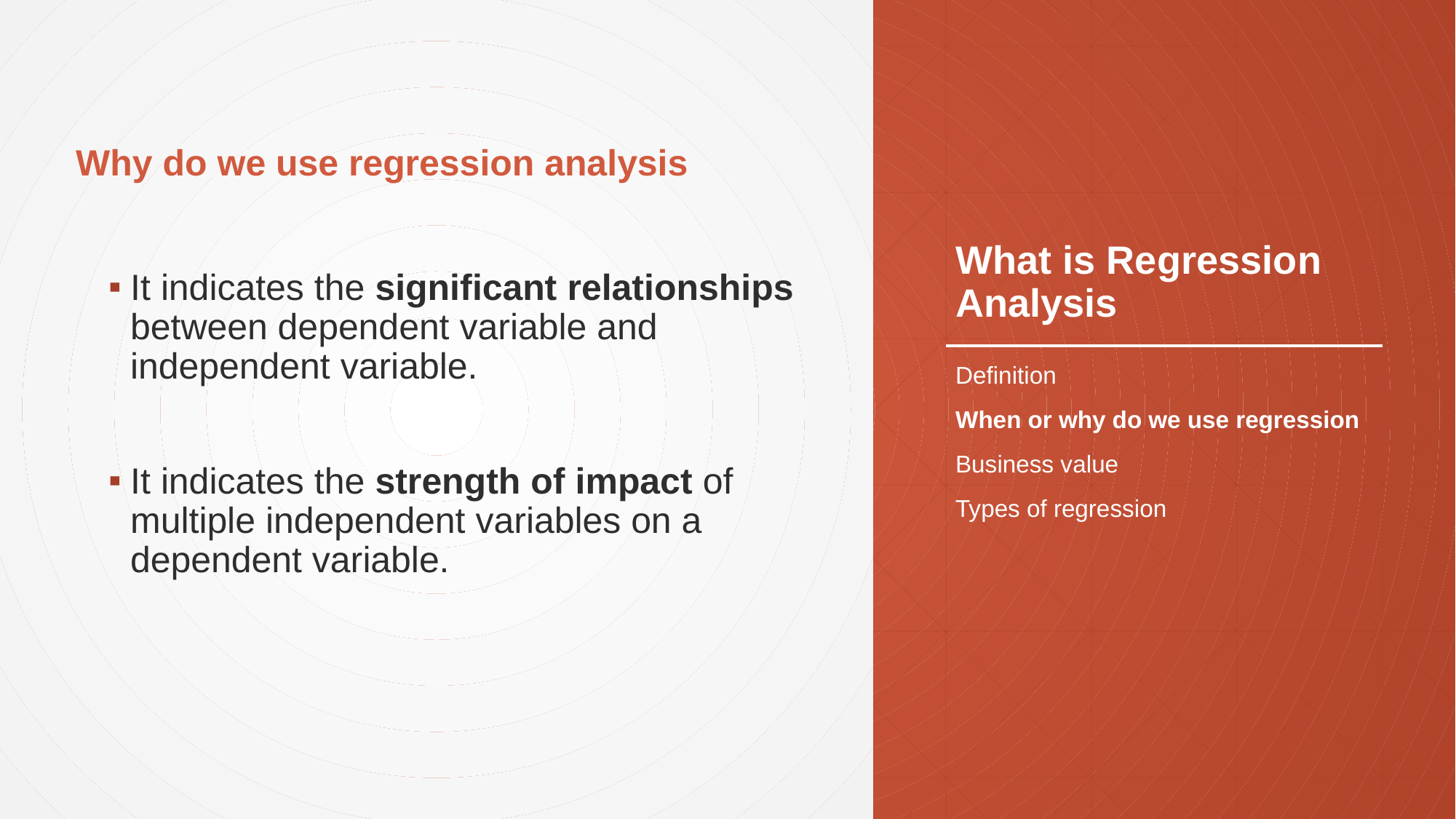

Why do we use regression analysis

It indicates the significant relationships between dependent variable and independent variable.

It indicates the strength of impact of multiple independent variables on a dependent variable.
# What is Regression Analysis
Definition
When or why do we use regression
Business value
Types of regression